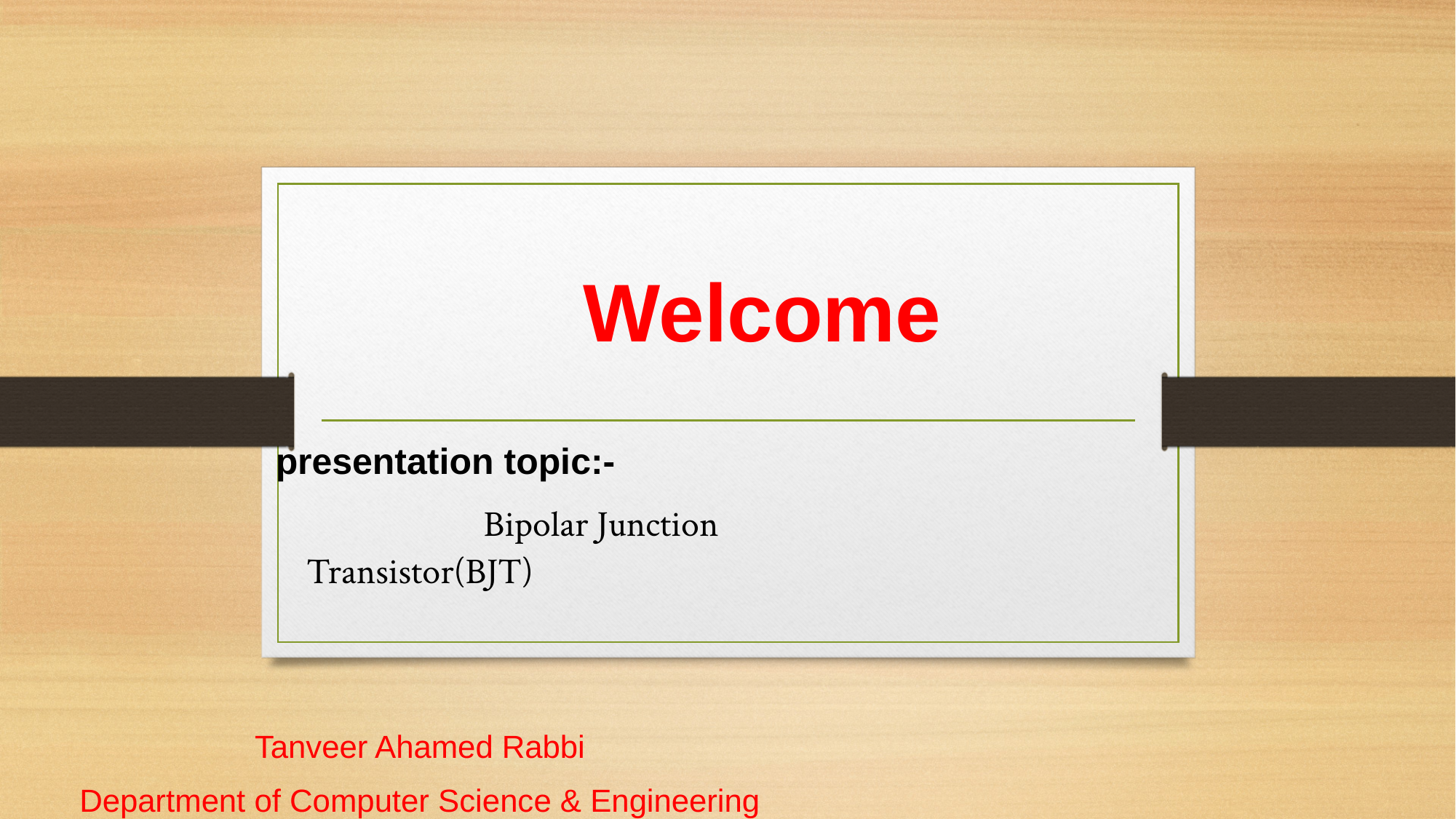

# Welcome
     presentation topic:-
                        Bipolar Junction Transistor(BJT)

Tanveer Ahamed Rabbi
Department of Computer Science & Engineering